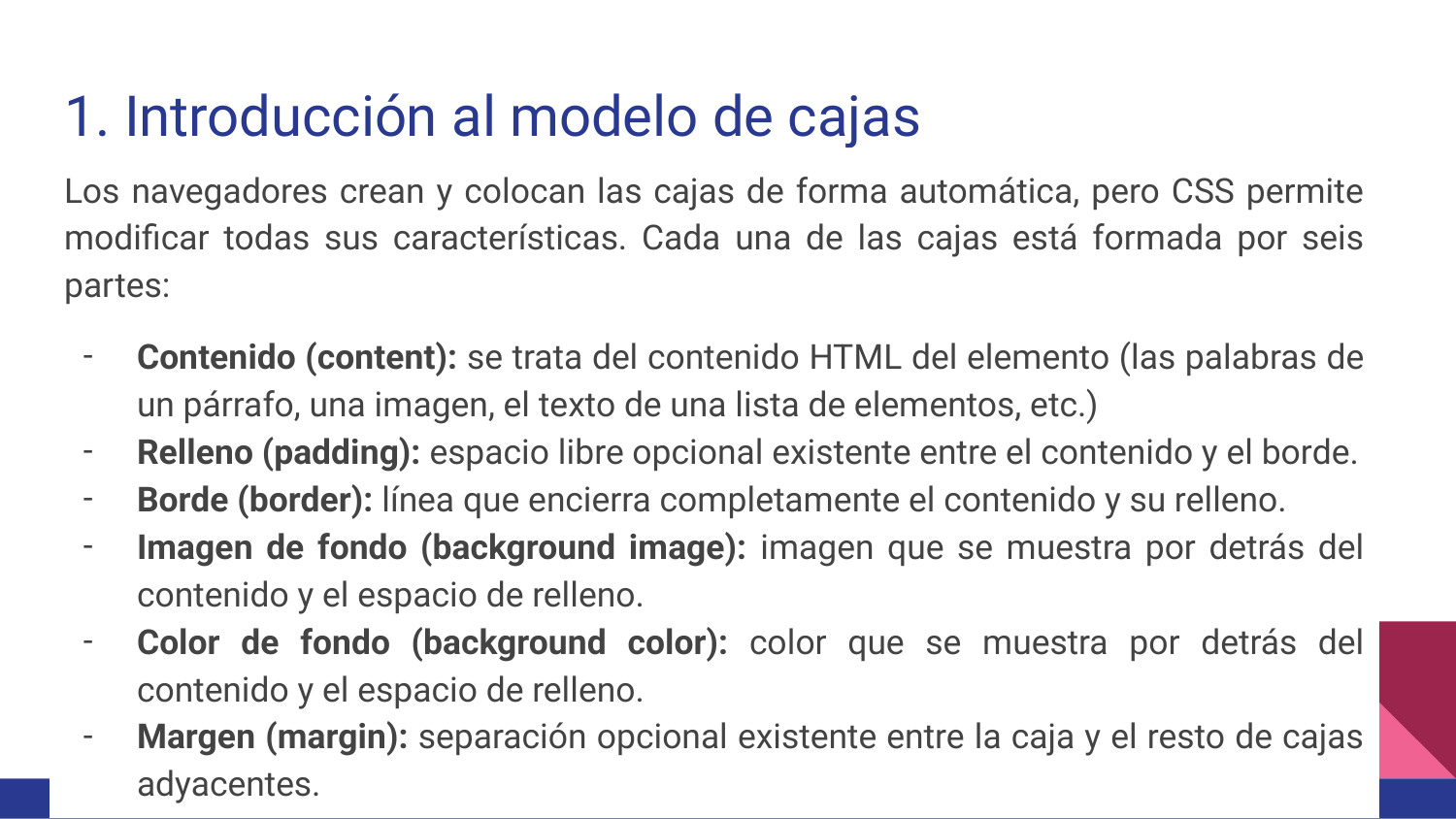

# 1. Introducción al modelo de cajas
Los navegadores crean y colocan las cajas de forma automática, pero CSS permite modificar todas sus características. Cada una de las cajas está formada por seis partes:
Contenido (content): se trata del contenido HTML del elemento (las palabras de un párrafo, una imagen, el texto de una lista de elementos, etc.)
Relleno (padding): espacio libre opcional existente entre el contenido y el borde.
Borde (border): línea que encierra completamente el contenido y su relleno.
Imagen de fondo (background image): imagen que se muestra por detrás del contenido y el espacio de relleno.
Color de fondo (background color): color que se muestra por detrás del contenido y el espacio de relleno.
Margen (margin): separación opcional existente entre la caja y el resto de cajas adyacentes.